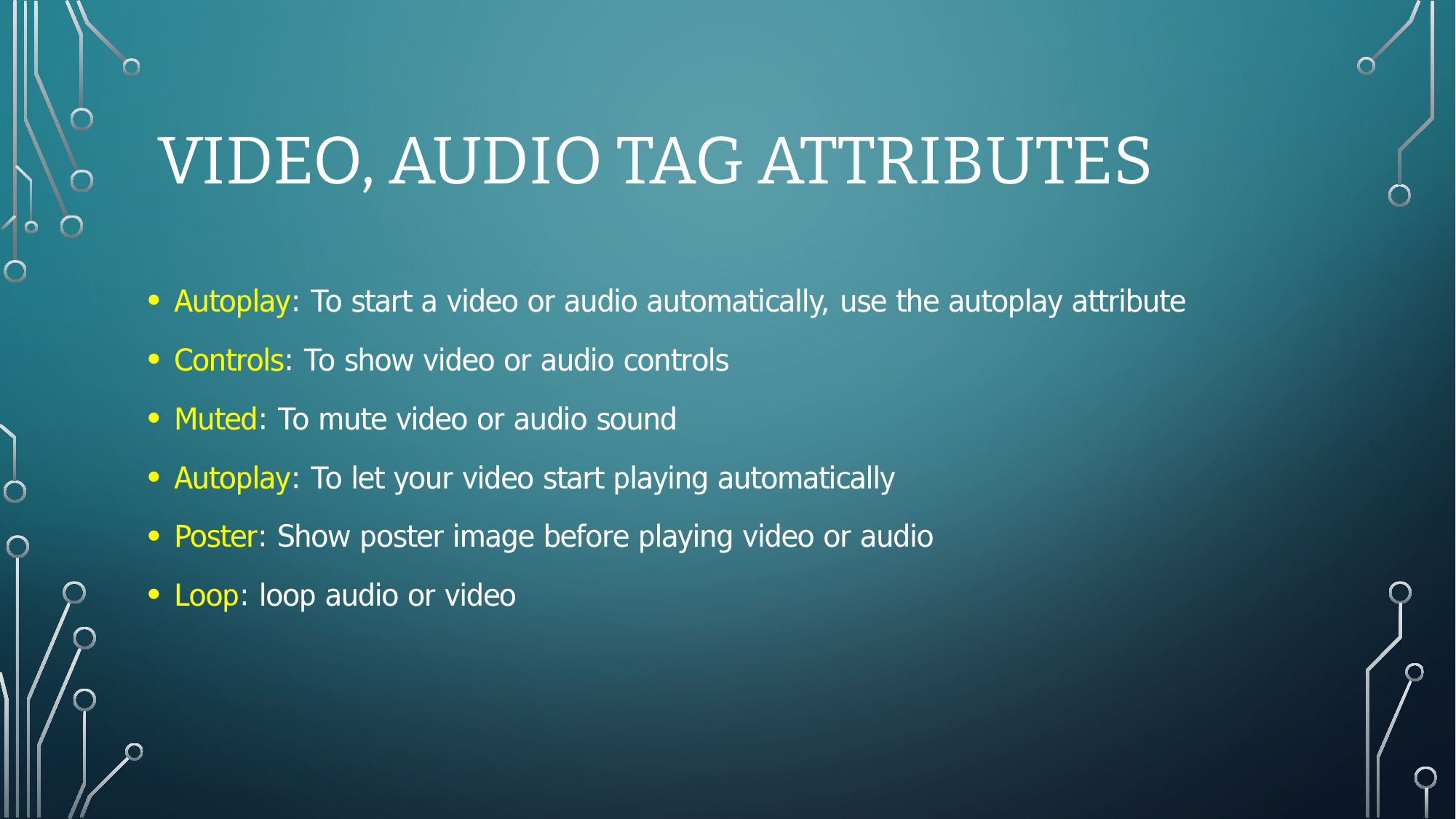

# Video, audio tag Attributes
Autoplay: To start a video or audio automatically, use the autoplay attribute
Controls: To show video or audio controls
Muted: To mute video or audio sound
Autoplay: To let your video start playing automatically
Poster: Show poster image before playing video or audio
Loop: loop audio or video